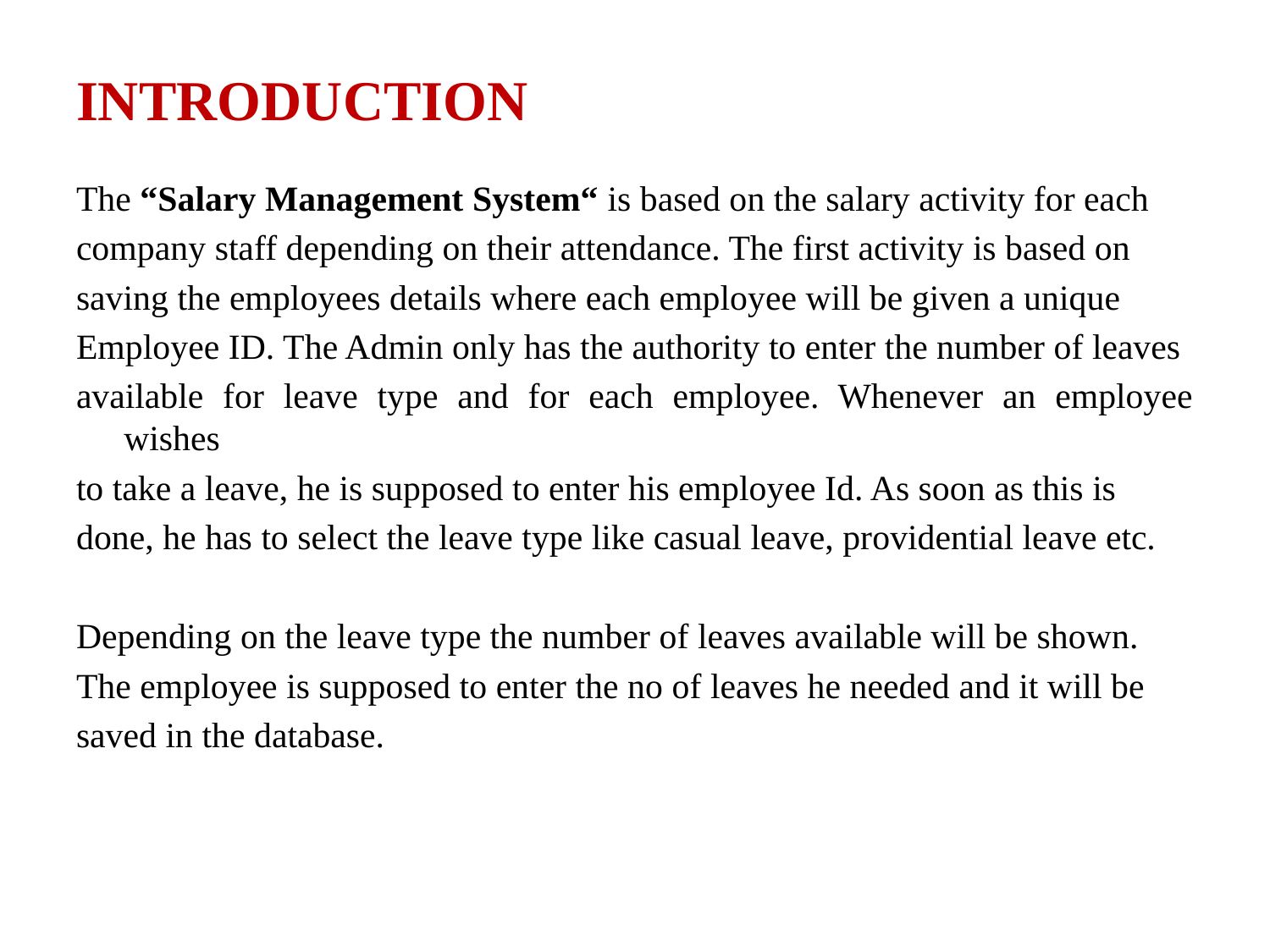

# INTRODUCTION
The “Salary Management System“ is based on the salary activity for each
company staff depending on their attendance. The first activity is based on
saving the employees details where each employee will be given a unique
Employee ID. The Admin only has the authority to enter the number of leaves
available for leave type and for each employee. Whenever an employee wishes
to take a leave, he is supposed to enter his employee Id. As soon as this is
done, he has to select the leave type like casual leave, providential leave etc.

Depending on the leave type the number of leaves available will be shown.
The employee is supposed to enter the no of leaves he needed and it will be
saved in the database.